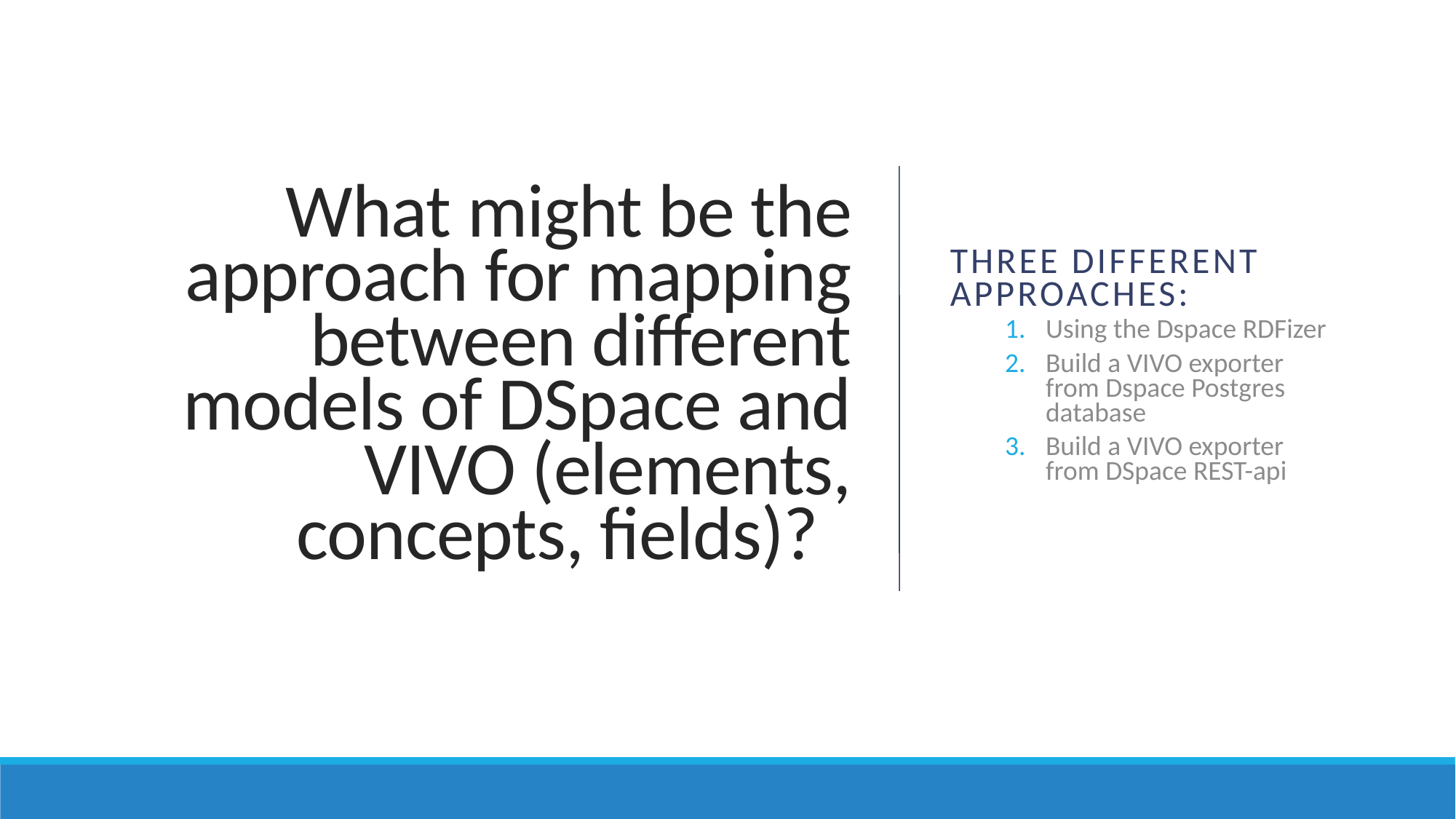

What might be the approach for mapping between different models of DSpace and VIVO (elements, concepts, fields)?
Three different approaches:
Using the Dspace RDFizer
Build a VIVO exporter from Dspace Postgres database
Build a VIVO exporter from DSpace REST-api